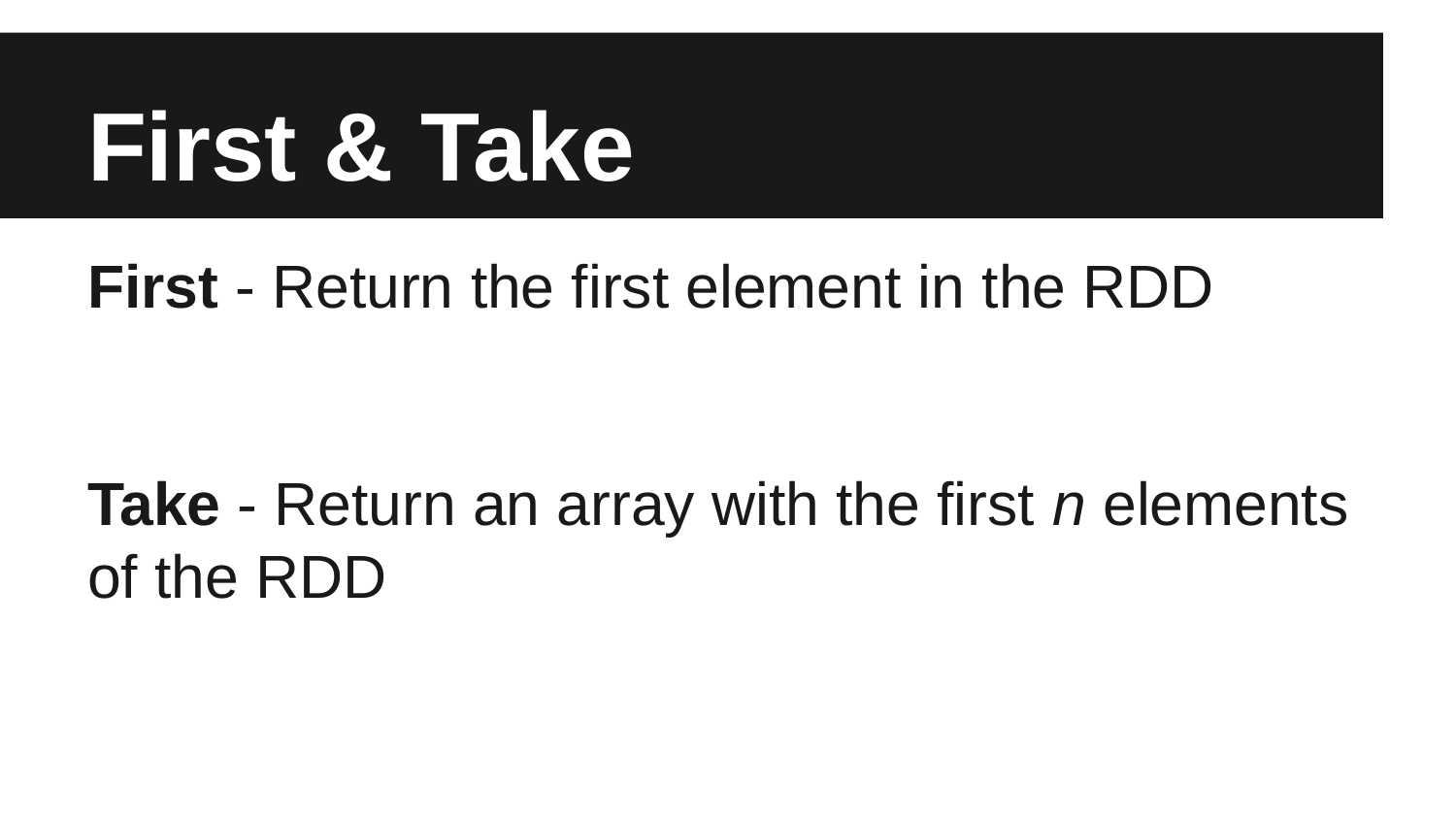

# First & Take
First - Return the first element in the RDD

Take - Return an array with the first n elements of the RDD